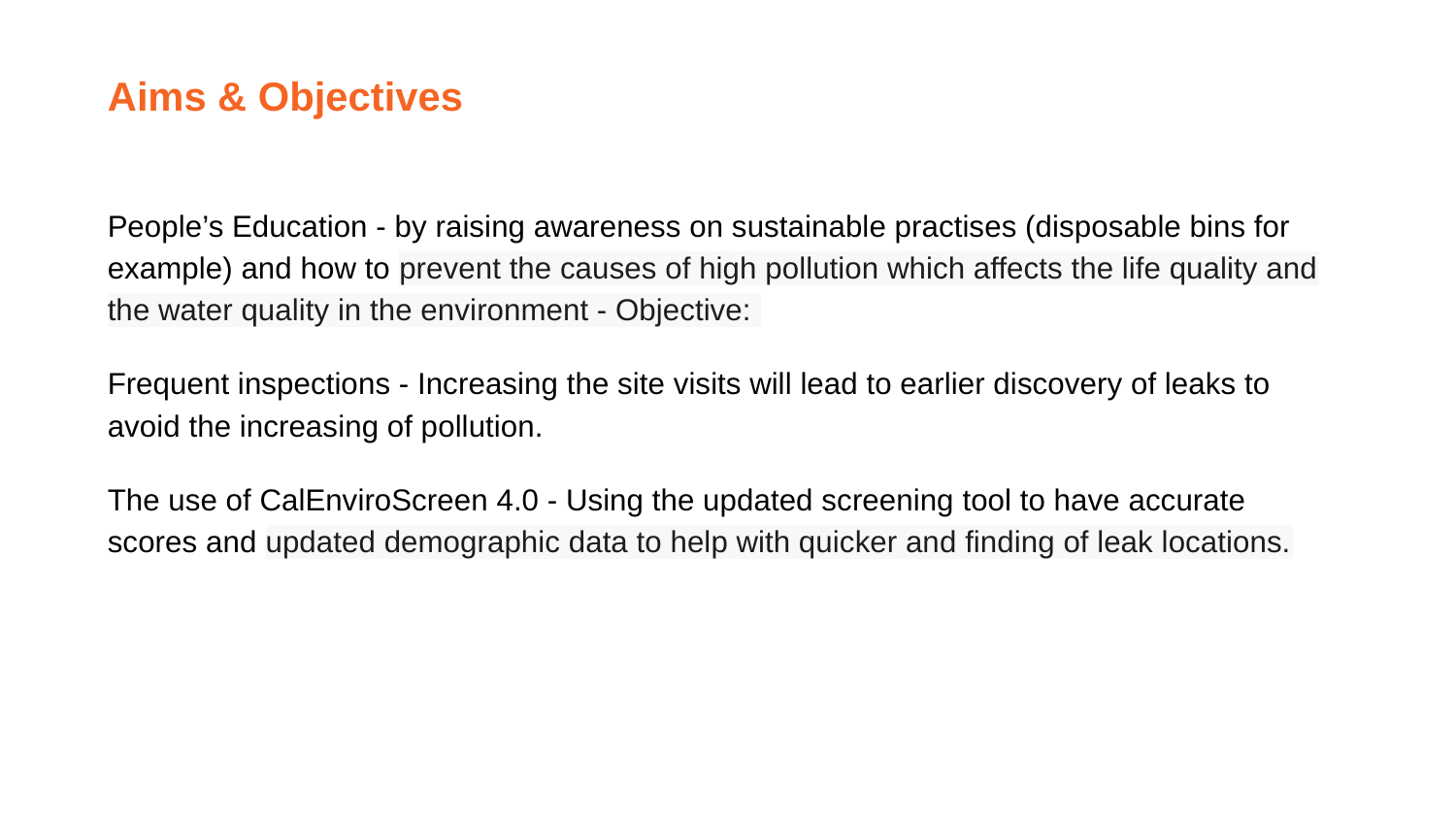

Aims & Objectives

People’s Education - by raising awareness on sustainable practises (disposable bins for example) and how to prevent the causes of high pollution which affects the life quality and the water quality in the environment - Objective:
Frequent inspections - Increasing the site visits will lead to earlier discovery of leaks to avoid the increasing of pollution.
The use of CalEnviroScreen 4.0 - Using the updated screening tool to have accurate scores and updated demographic data to help with quicker and finding of leak locations.